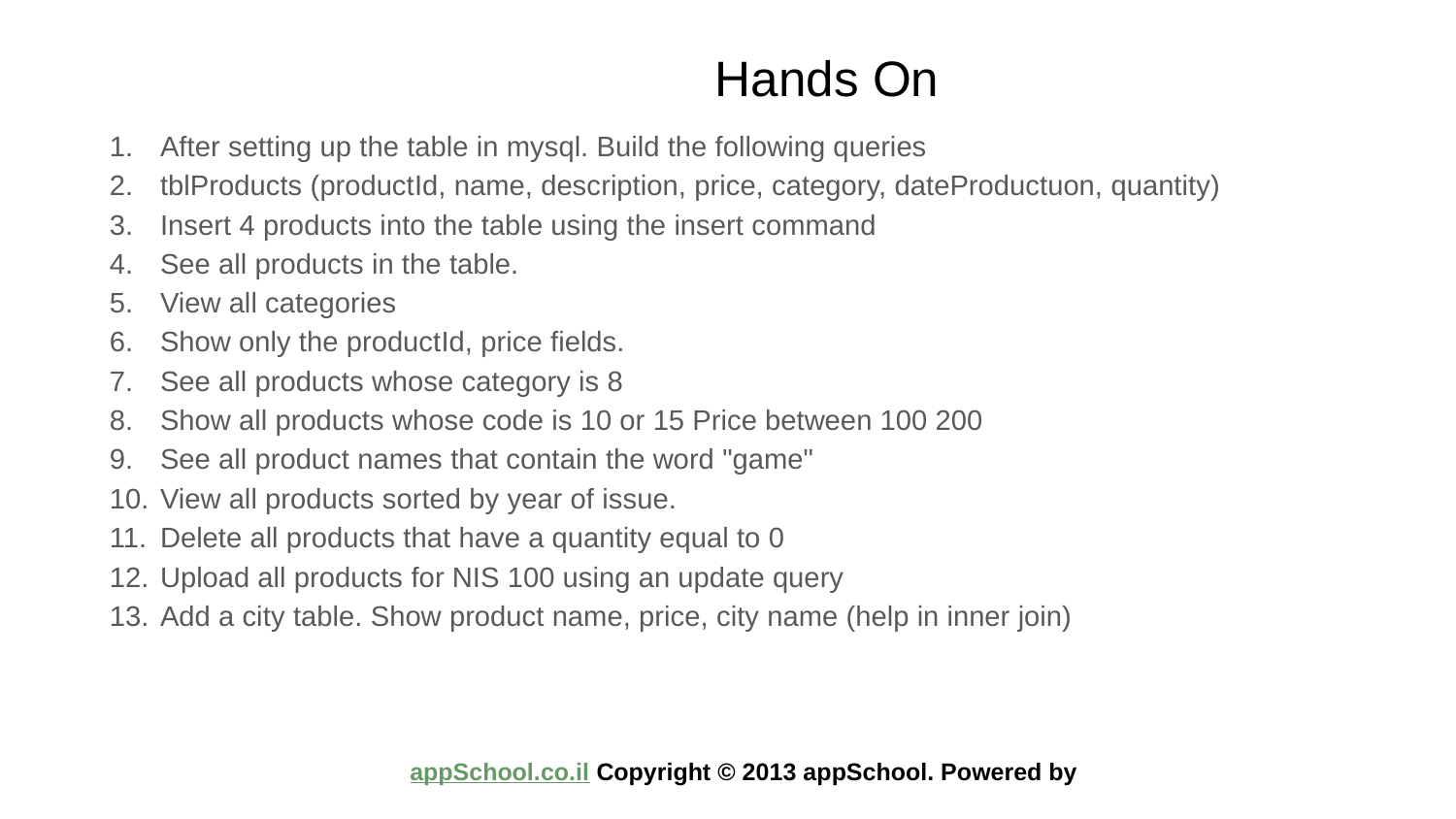

# Hands On
After setting up the table in mysql. Build the following queries
tblProducts (productId, name, description, price, category, dateProductuon, quantity)
Insert 4 products into the table using the insert command
See all products in the table.
View all categories
Show only the productId, price fields.
See all products whose category is 8
Show all products whose code is 10 or 15 Price between 100 200
See all product names that contain the word "game"
View all products sorted by year of issue.
Delete all products that have a quantity equal to 0
Upload all products for NIS 100 using an update query
Add a city table. Show product name, price, city name (help in inner join)

Copyright © 2013 appSchool. Powered by appSchool.co.il